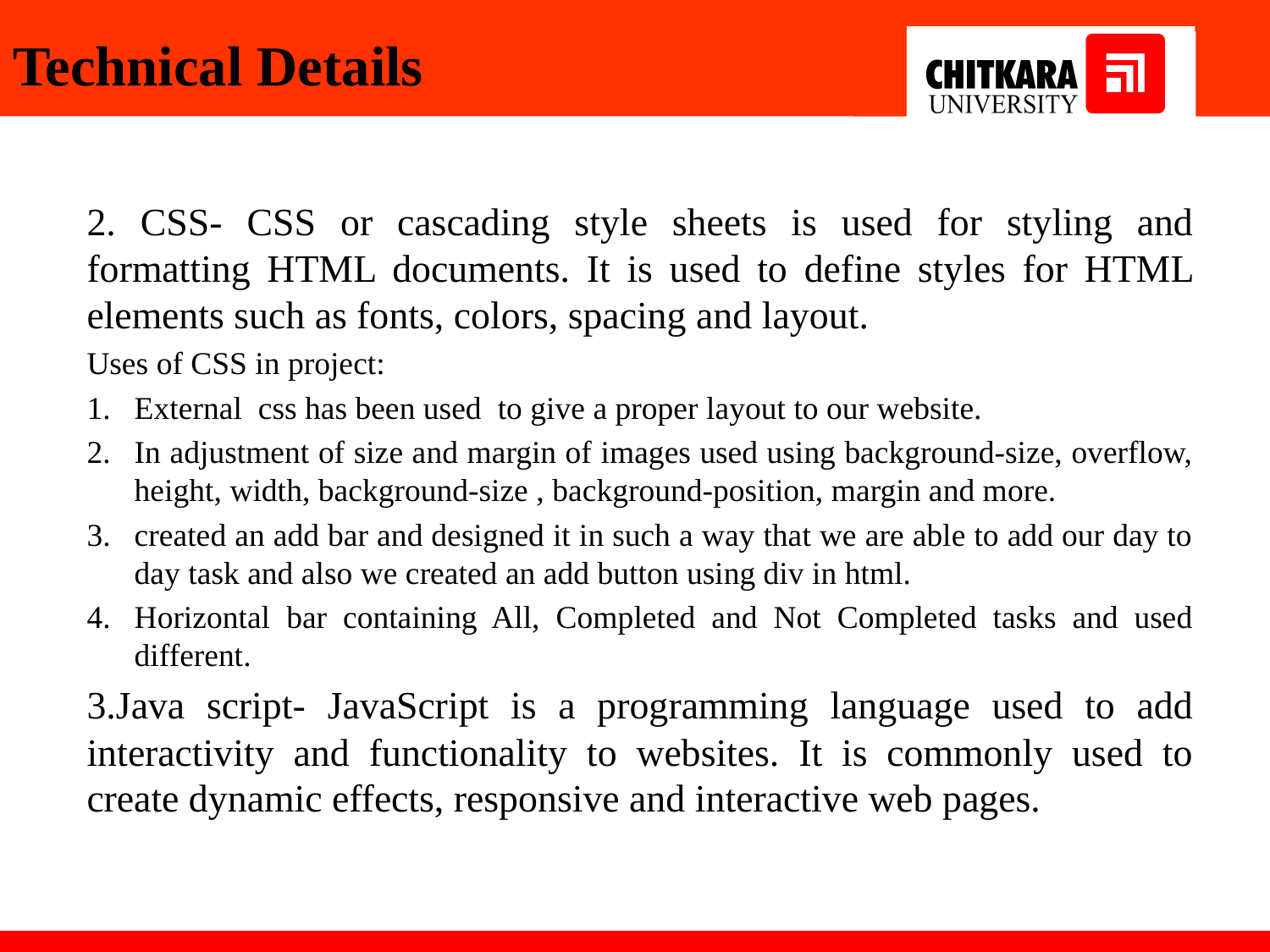

# Technical Details
2. CSS- CSS or cascading style sheets is used for styling and formatting HTML documents. It is used to define styles for HTML elements such as fonts, colors, spacing and layout.
Uses of CSS in project:
External  css has been used  to give a proper layout to our website.
In adjustment of size and margin of images used using background-size, overflow, height, width, background-size , background-position, margin and more.
created an add bar and designed it in such a way that we are able to add our day to day task and also we created an add button using div in html.
Horizontal bar containing All, Completed and Not Completed tasks and used different.
3.Java script- JavaScript is a programming language used to add interactivity and functionality to websites. It is commonly used to create dynamic effects, responsive and interactive web pages.